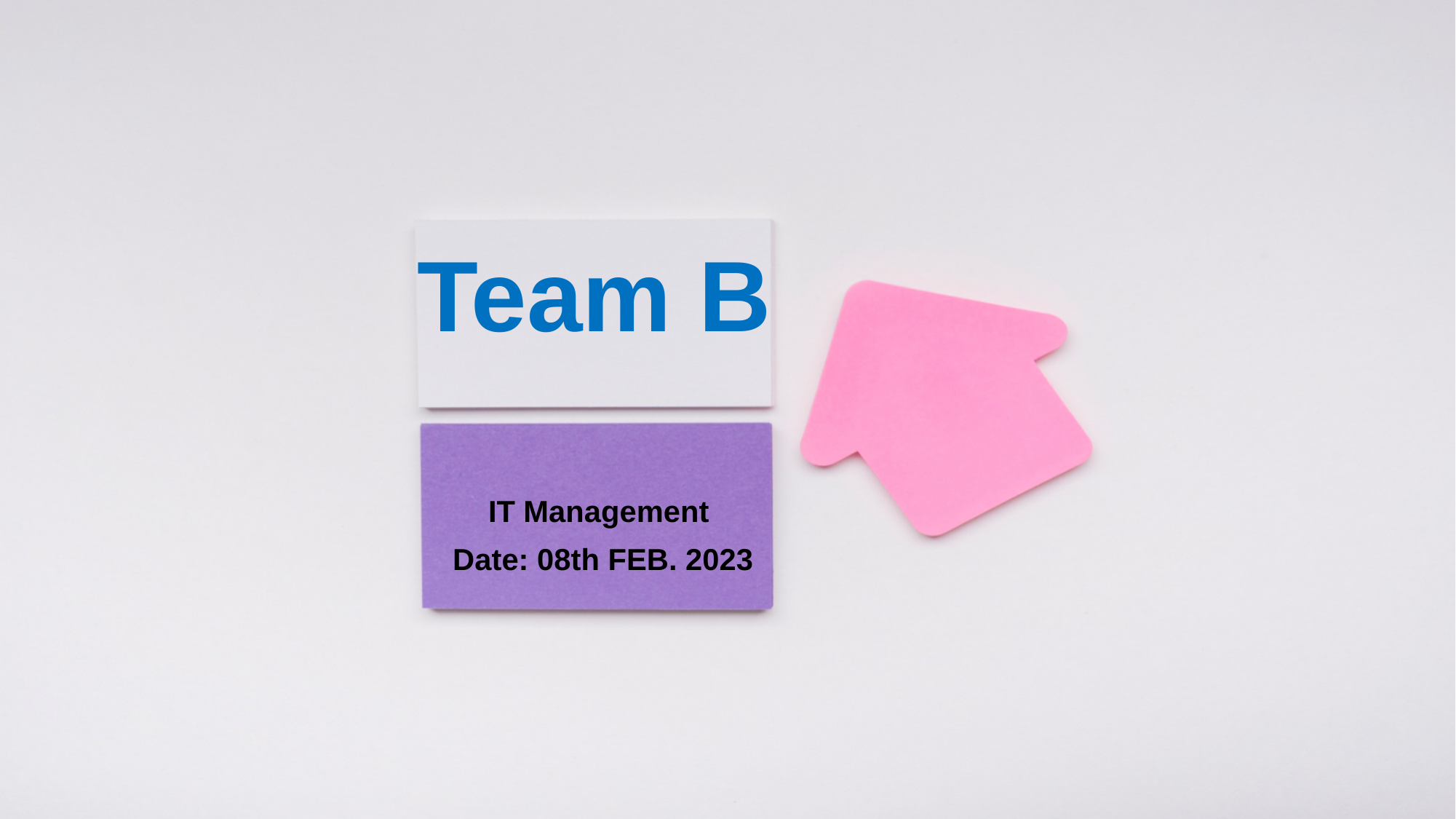

# Team B
IT Management
Date: 08th FEB. 2023